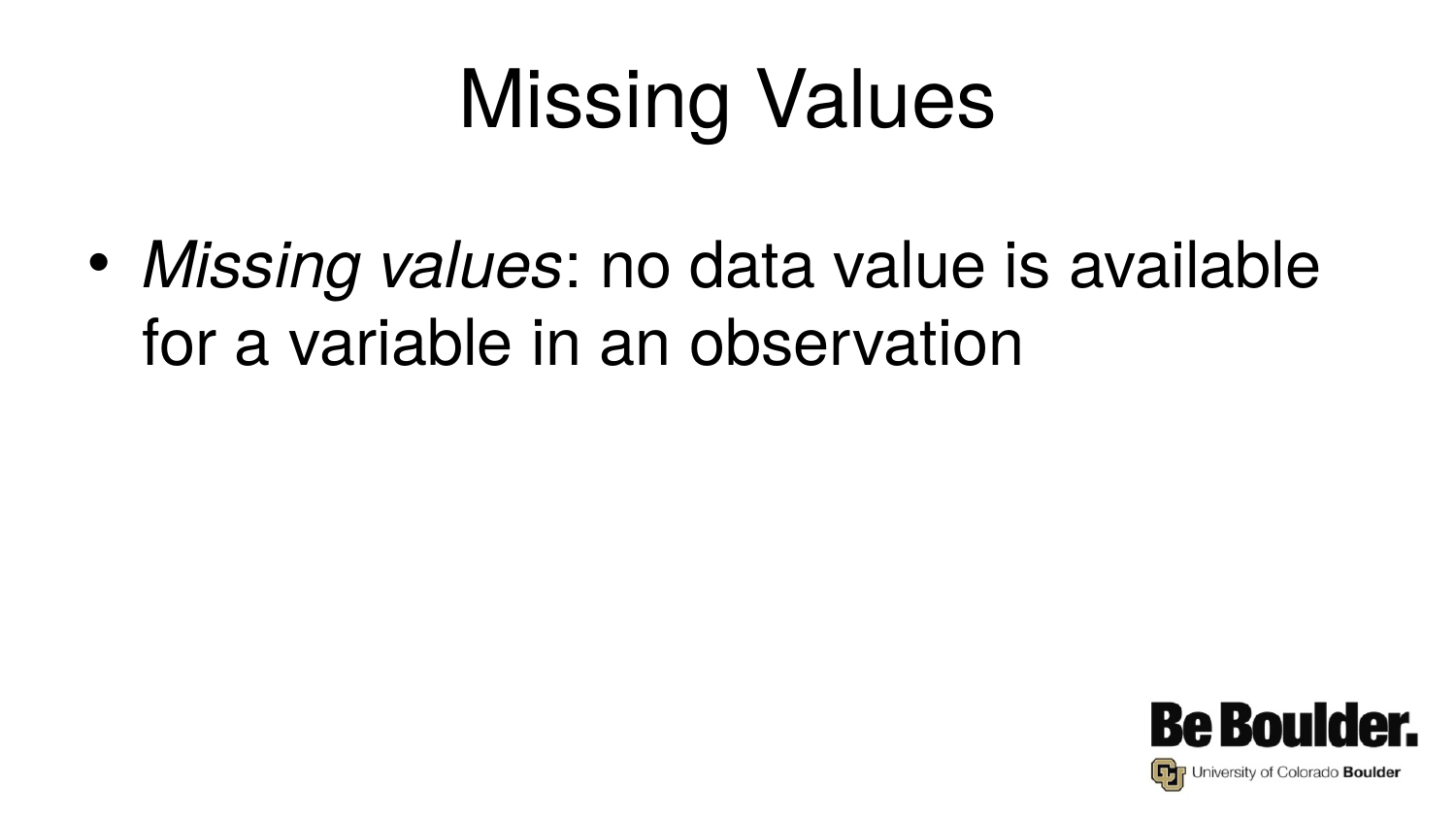

# Missing Values
Missing values: no data value is available for a variable in an observation